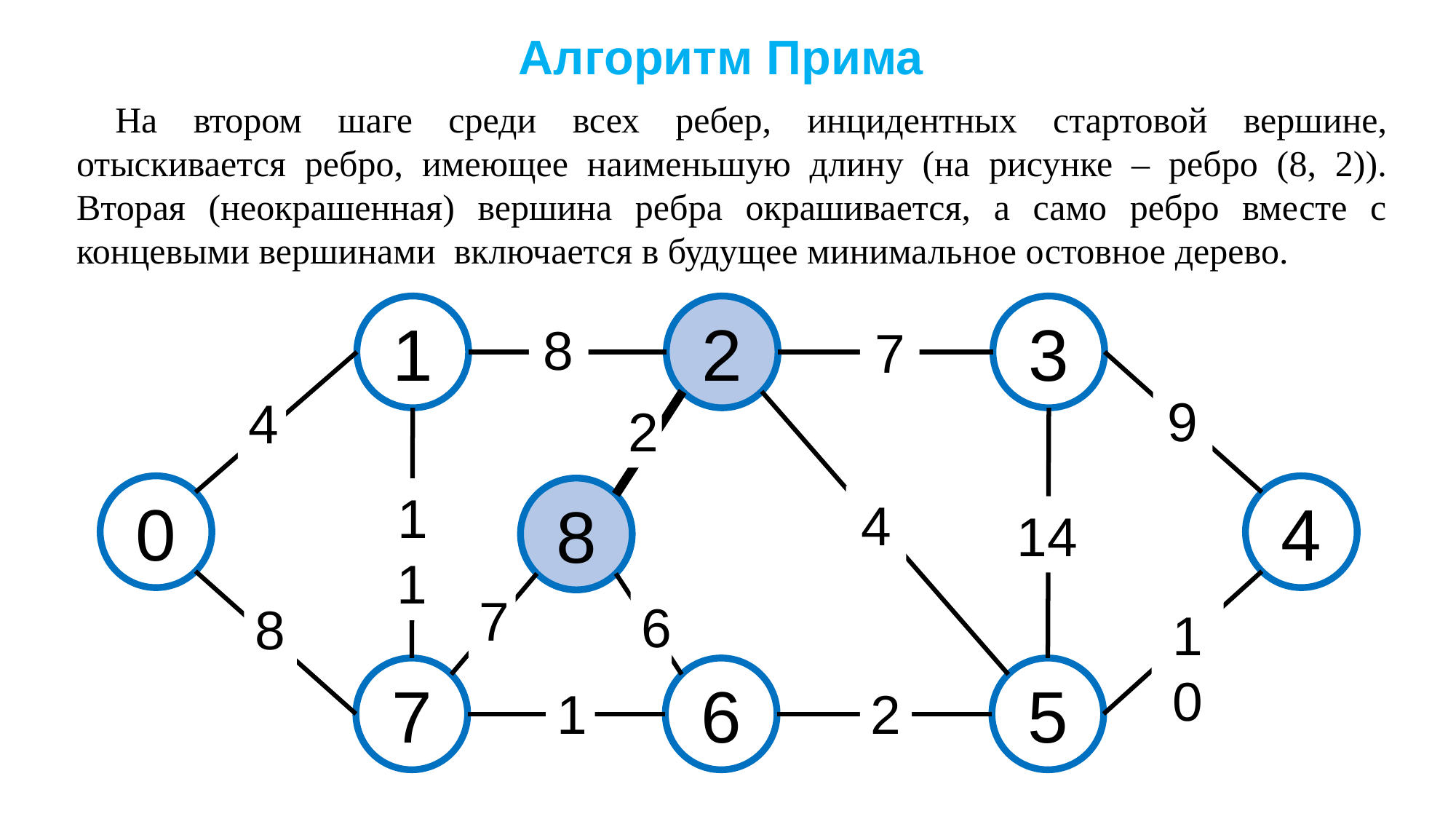

Алгоритм Прима
На втором шаге среди всех ребер, инцидентных стартовой вершине, отыскивается ребро, имеющее наименьшую длину (на рисунке – ребро (8, 2)). Вторая (неокрашенная) вершина ребра окрашивается, а само ребро вместе с концевыми вершинами  включается в будущее минимальное остовное дерево.
1
2
3
8
7
9
4
2
0
4
8
11
4
14
7
6
8
10
7
6
5
1
2